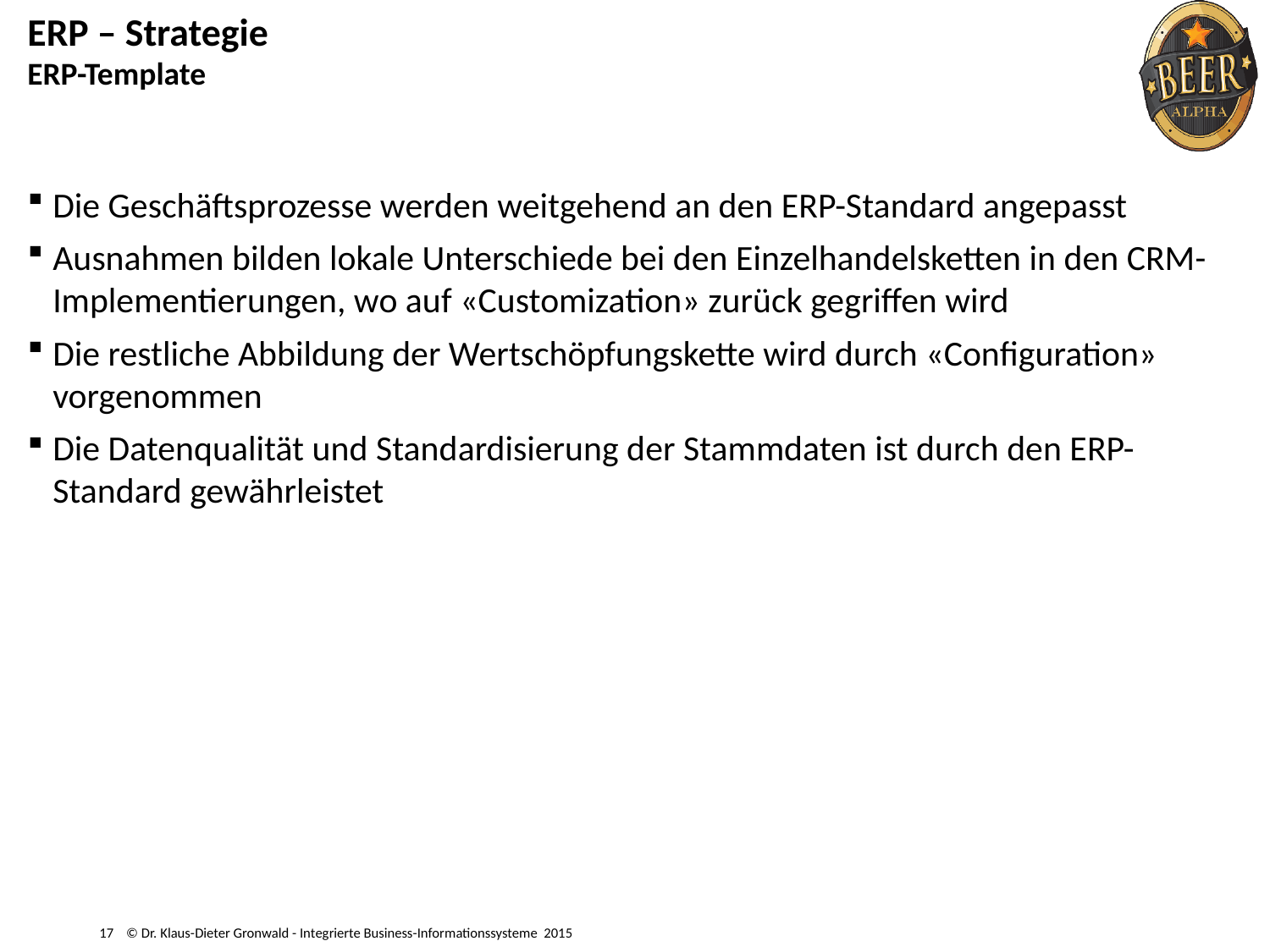

# ERP – Strategie ERP-Template
Die Geschäftsprozesse werden weitgehend an den ERP-Standard angepasst
Ausnahmen bilden lokale Unterschiede bei den Einzelhandelsketten in den CRM-Implementierungen, wo auf «Customization» zurück gegriffen wird
Die restliche Abbildung der Wertschöpfungskette wird durch «Configuration» vorgenommen
Die Datenqualität und Standardisierung der Stammdaten ist durch den ERP-Standard gewährleistet